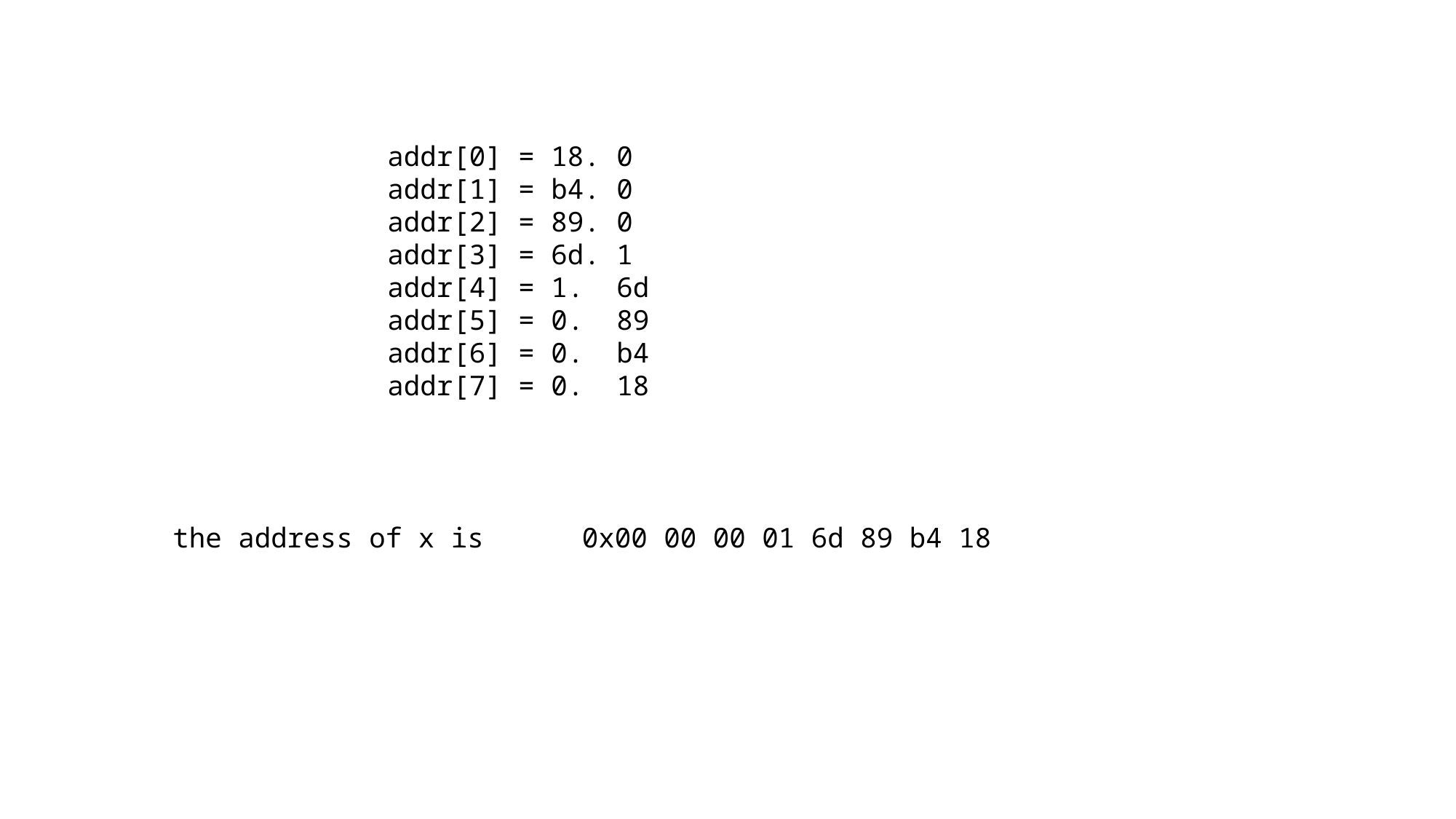

addr[0] = 18. 0
addr[1] = b4. 0
addr[2] = 89. 0
addr[3] = 6d. 1
addr[4] = 1.  6d
addr[5] = 0.  89
addr[6] = 0.  b4
addr[7] = 0.  18
the address of x is      0x00 00 00 01 6d 89 b4 18